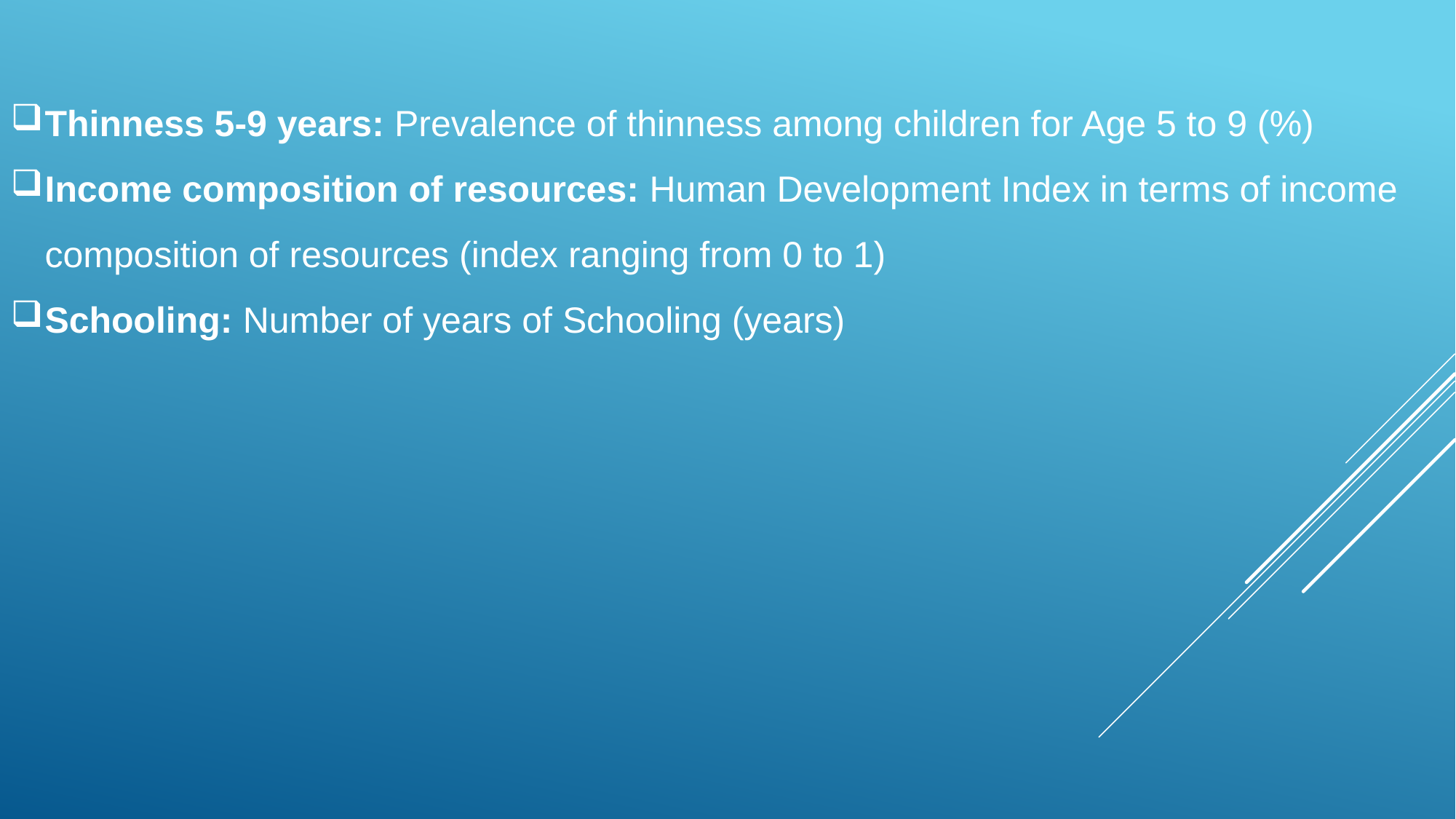

Thinness 5-9 years: Prevalence of thinness among children for Age 5 to 9 (%)
Income composition of resources: Human Development Index in terms of income composition of resources (index ranging from 0 to 1)
Schooling: Number of years of Schooling (years)